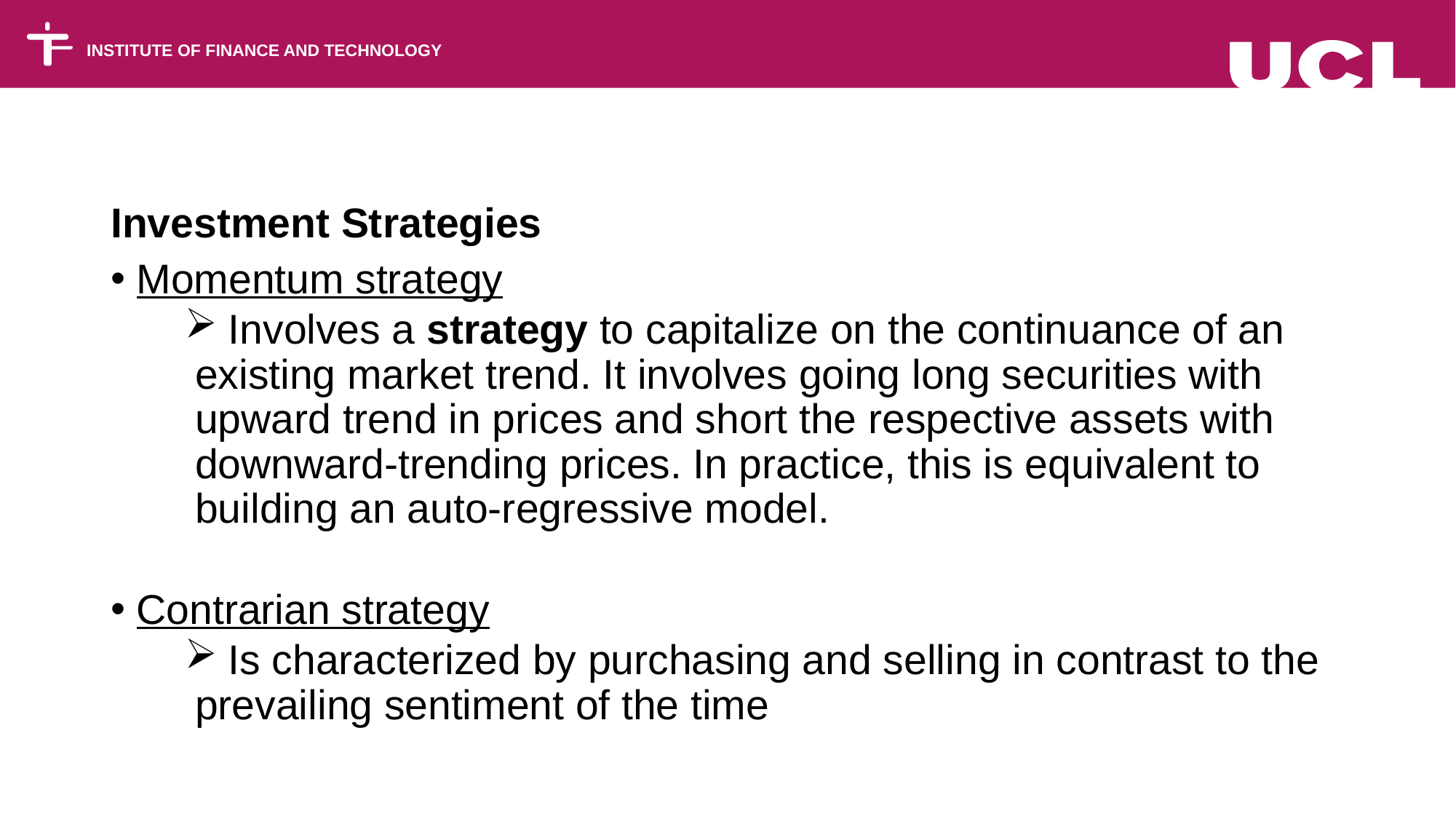

Investment Strategies
 Momentum strategy
 Involves a strategy to capitalize on the continuance of an existing market trend. It involves going long securities with upward trend in prices and short the respective assets with downward-trending prices. In practice, this is equivalent to building an auto-regressive model.

 Contrarian strategy
 Is characterized by purchasing and selling in contrast to the prevailing sentiment of the time